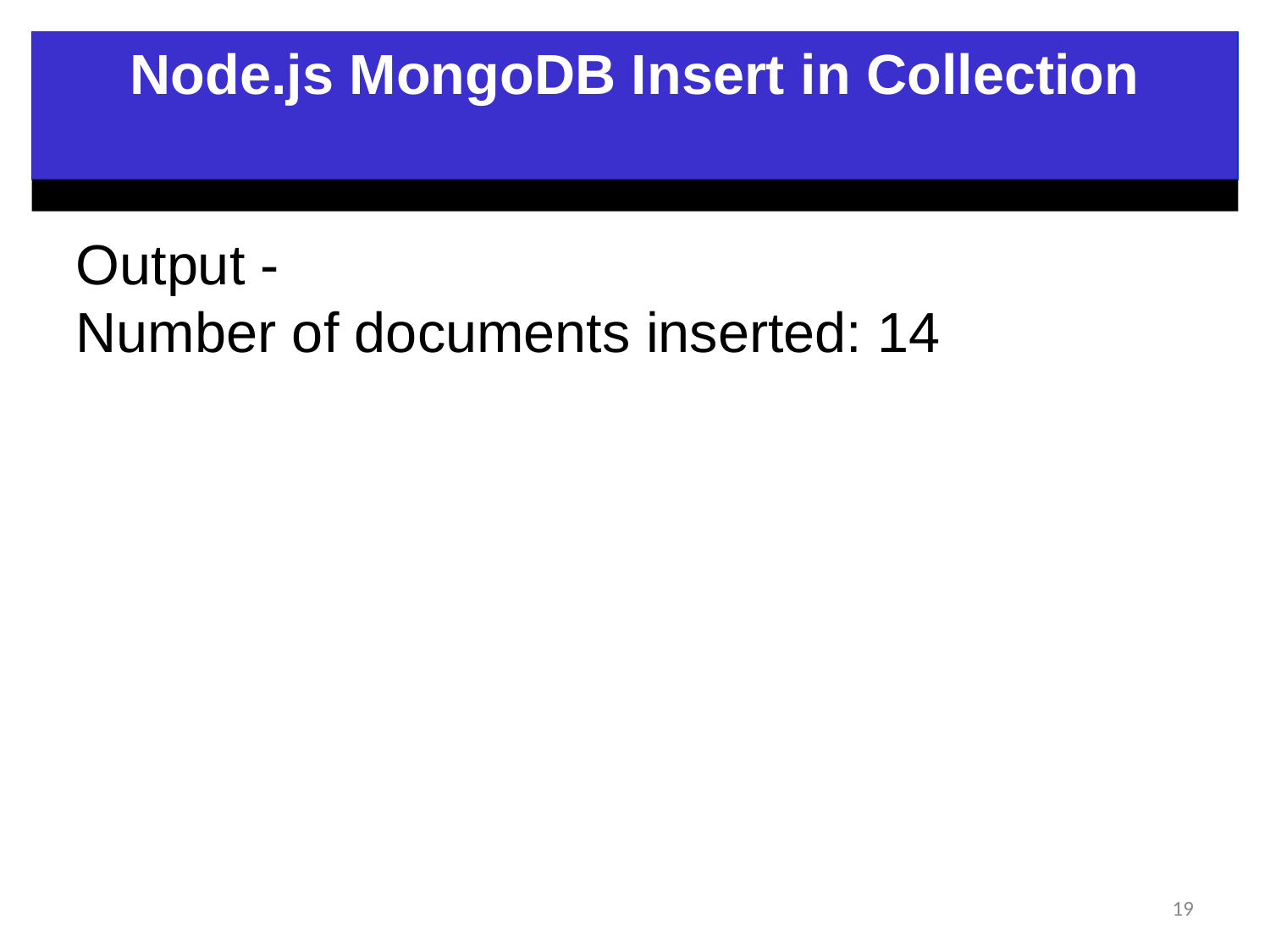

Node.js MongoDB Insert in Collection

Output -
Number of documents inserted: 14
19